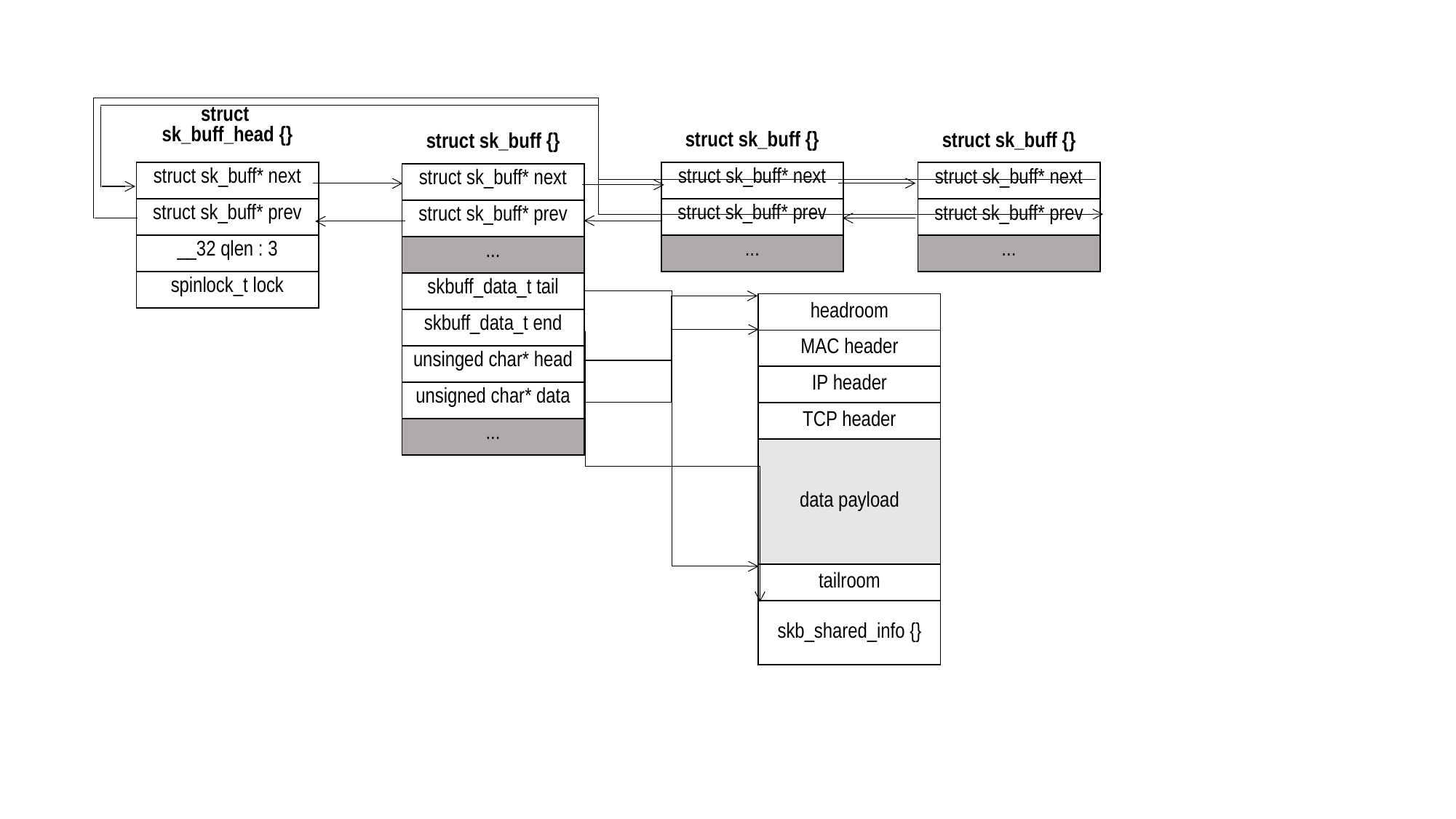

| struct sk\_buff\_head {} |
| --- |
| struct sk\_buff\* next |
| struct sk\_buff\* prev |
| \_\_32 qlen : 3 |
| spinlock\_t lock |
| struct sk\_buff {} |
| --- |
| struct sk\_buff\* next |
| struct sk\_buff\* prev |
| ... |
| struct sk\_buff {} |
| --- |
| struct sk\_buff\* next |
| struct sk\_buff\* prev |
| ... |
| struct sk\_buff {} |
| --- |
| struct sk\_buff\* next |
| struct sk\_buff\* prev |
| ... |
| skbuff\_data\_t tail |
| skbuff\_data\_t end |
| unsinged char\* head |
| unsigned char\* data |
| ... |
| headroom |
| --- |
| MAC header |
| IP header |
| TCP header |
| data payload |
| tailroom |
| skb\_shared\_info {} |